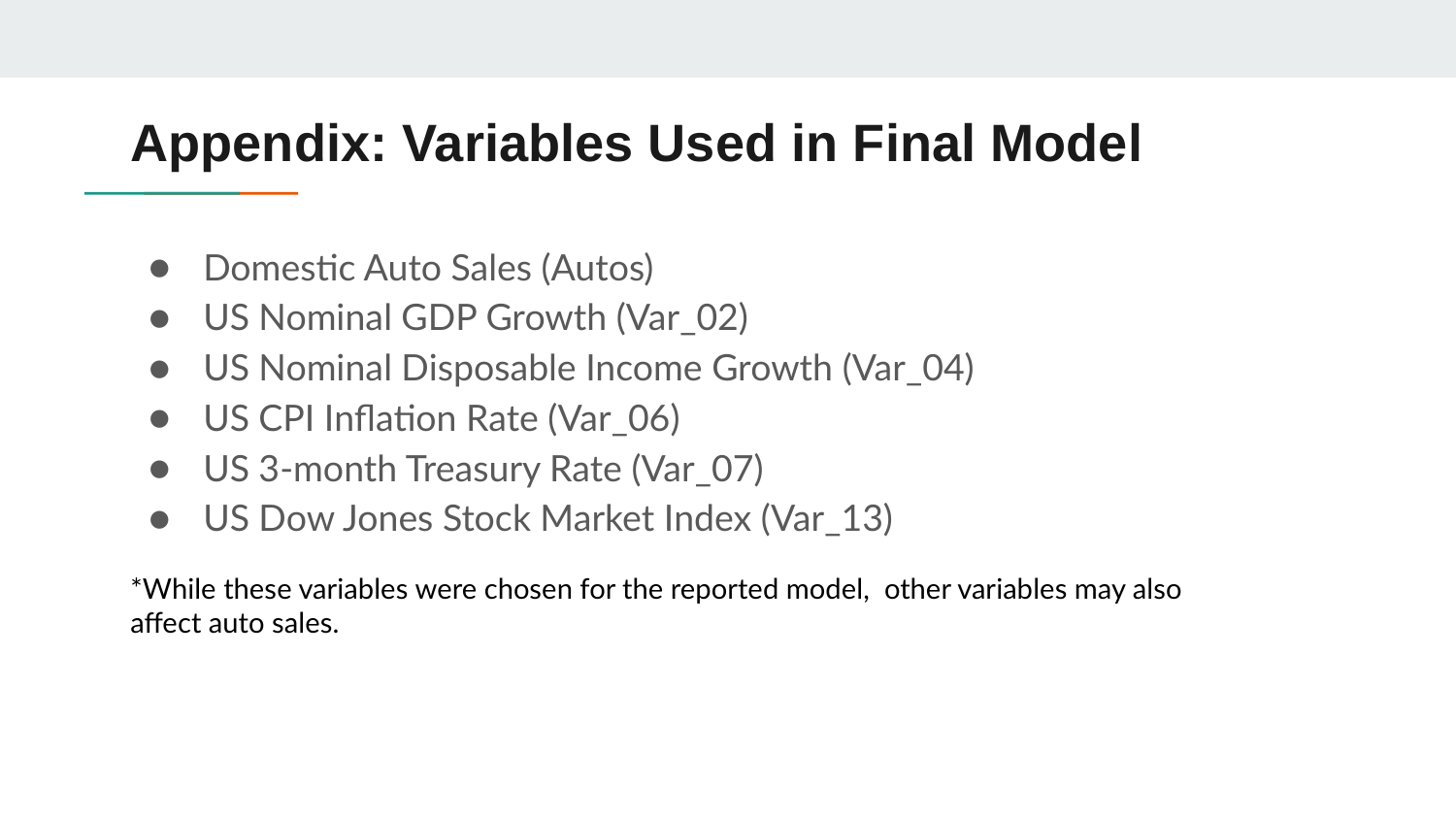

# Appendix: Variables Used in Final Model
Domestic Auto Sales (Autos)
US Nominal GDP Growth (Var_02)
US Nominal Disposable Income Growth (Var_04)
US CPI Inflation Rate (Var_06)
US 3-month Treasury Rate (Var_07)
US Dow Jones Stock Market Index (Var_13)
*While these variables were chosen for the reported model,  other variables may also affect auto sales.